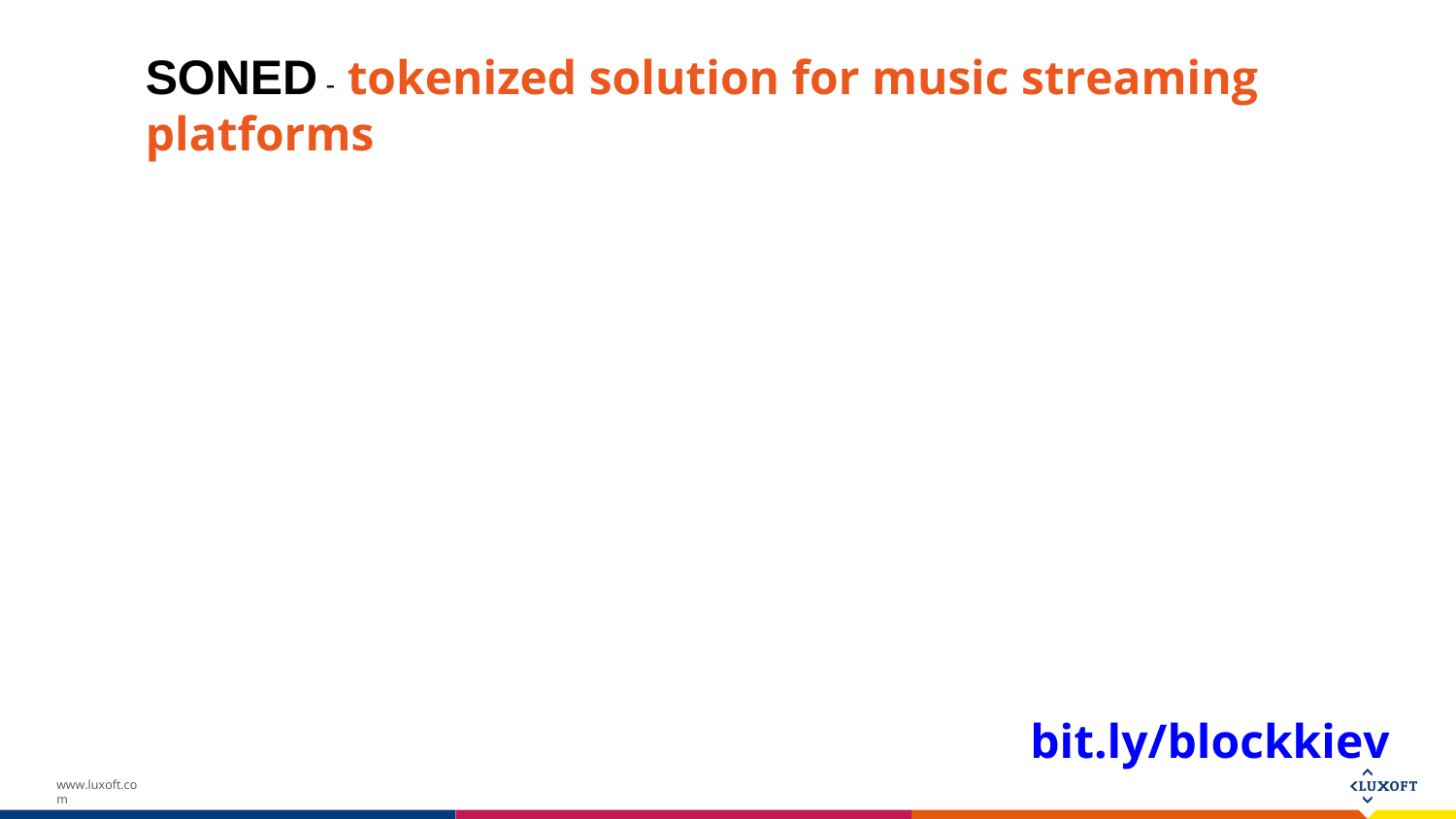

SONED - tоkenized solution for music streaming platforms

# bit.ly/blockkiev